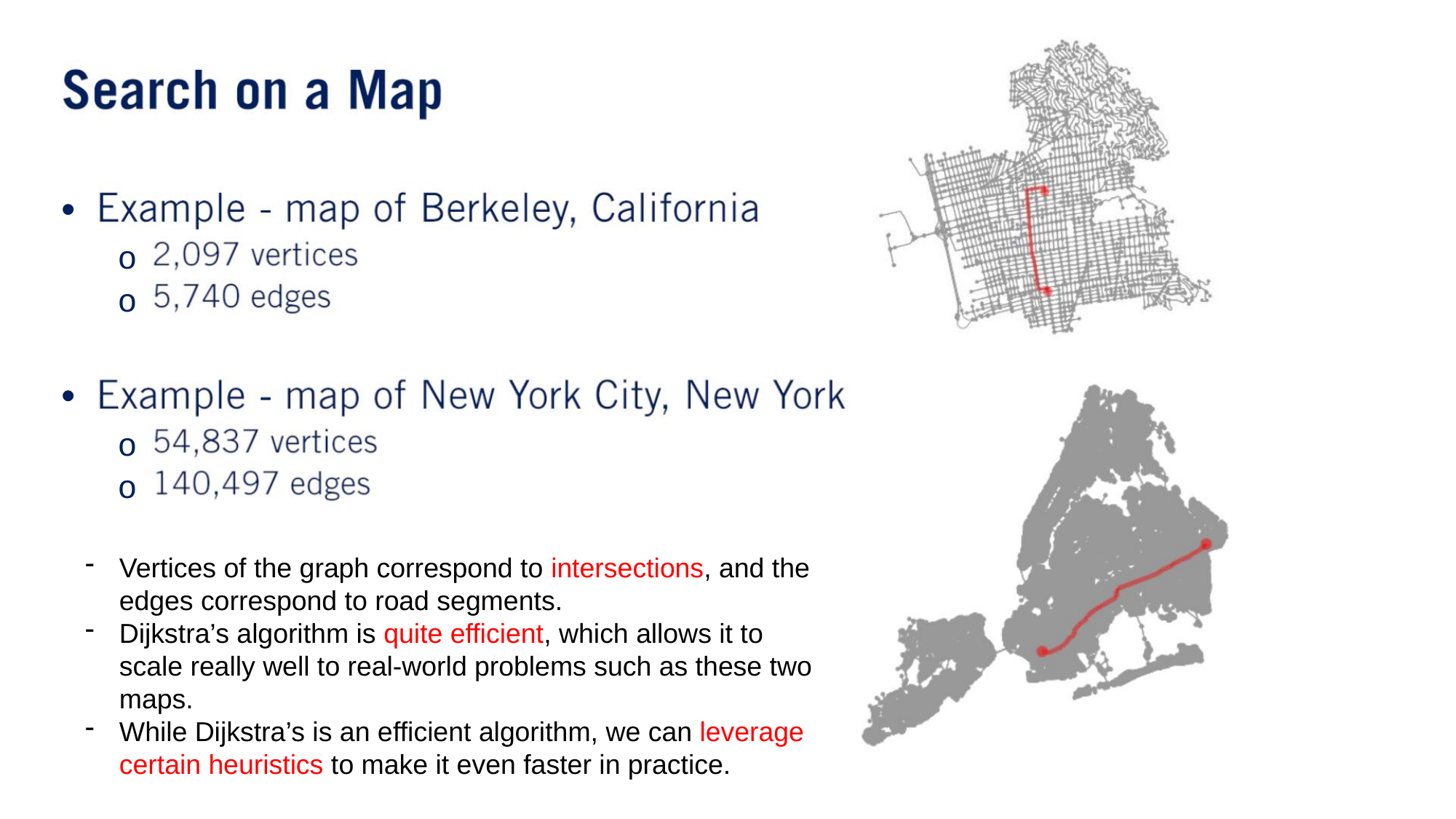

•
•
o
o
o
o
Vertices of the graph correspond to intersections, and the edges correspond to road segments.
Dijkstra’s algorithm is quite efficient, which allows it to scale really well to real-world problems such as these two maps.
While Dijkstra’s is an efficient algorithm, we can leverage certain heuristics to make it even faster in practice.